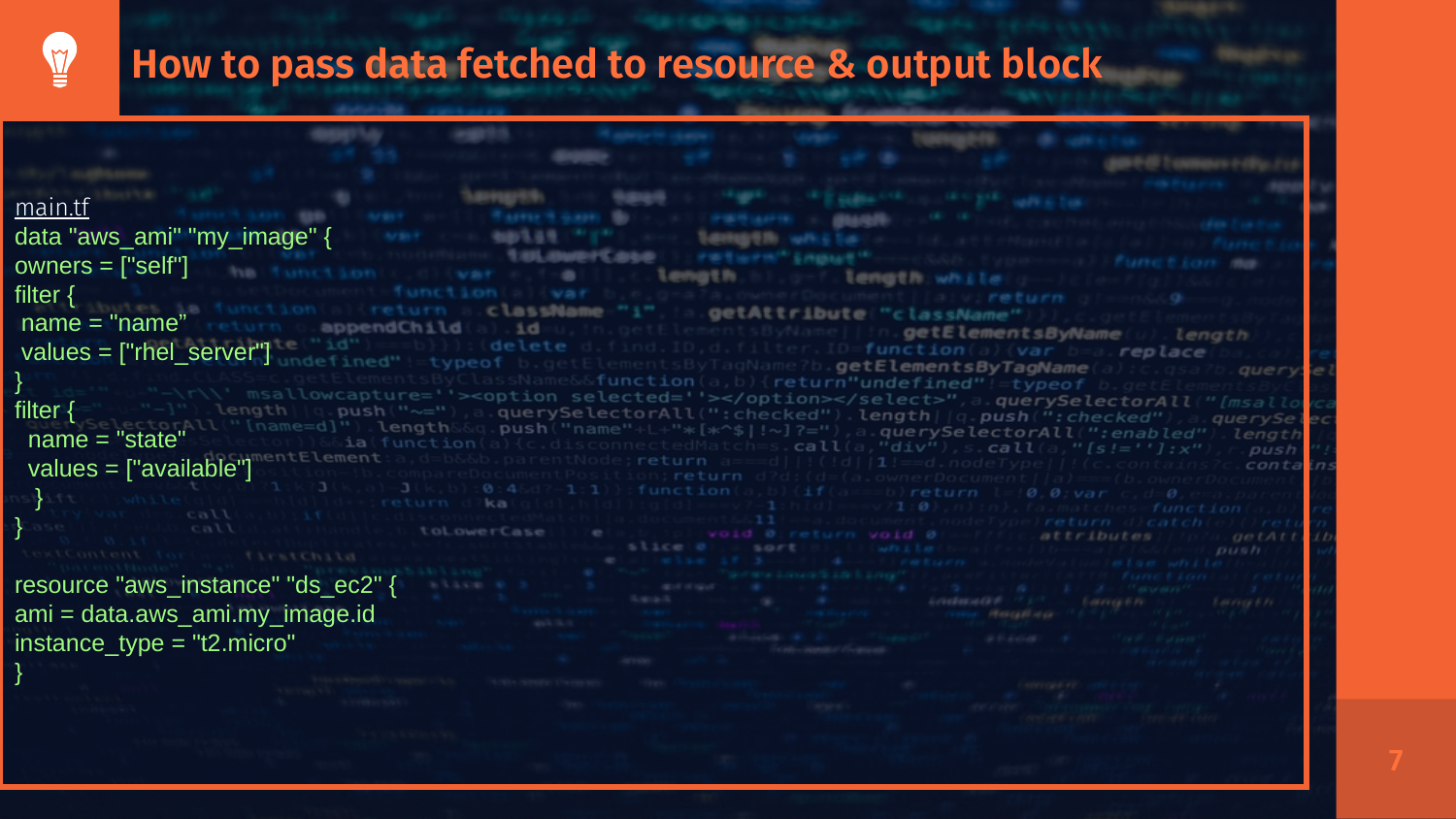

# How to pass data fetched to resource & output block

main.tf
data "aws_ami" "my_image" {
owners = ["self"]
filter {
 name = "name”
 values = ["rhel_server"]
}
filter {
  name = "state"
  values = ["available"]
   }
}
resource "aws_instance" "ds_ec2" {
ami = data.aws_ami.my_image.id
instance_type = "t2.micro"
}

7